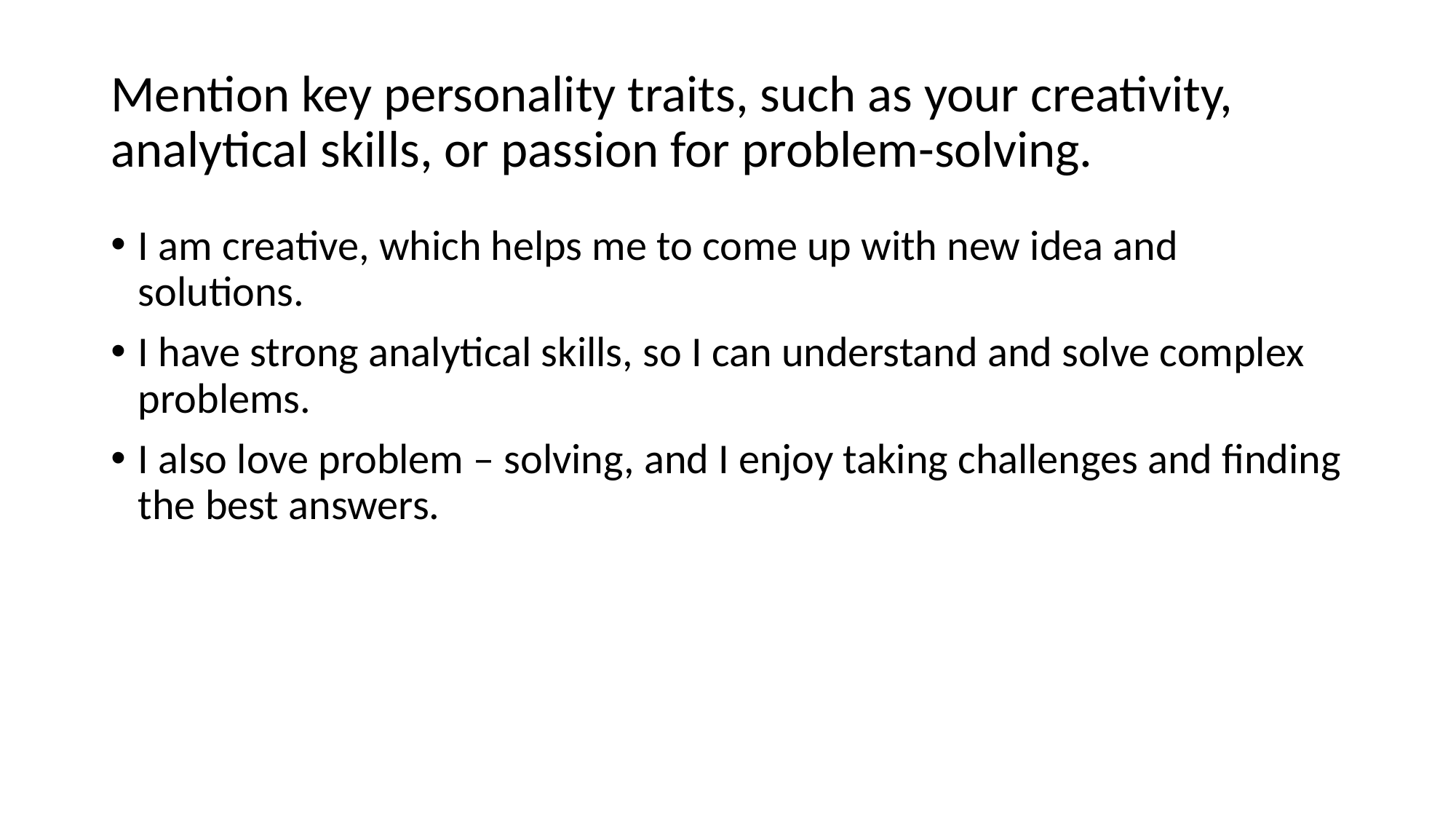

# Mention key personality traits, such as your creativity, analytical skills, or passion for problem-solving.
I am creative, which helps me to come up with new idea and solutions.
I have strong analytical skills, so I can understand and solve complex problems.
I also love problem – solving, and I enjoy taking challenges and finding the best answers.